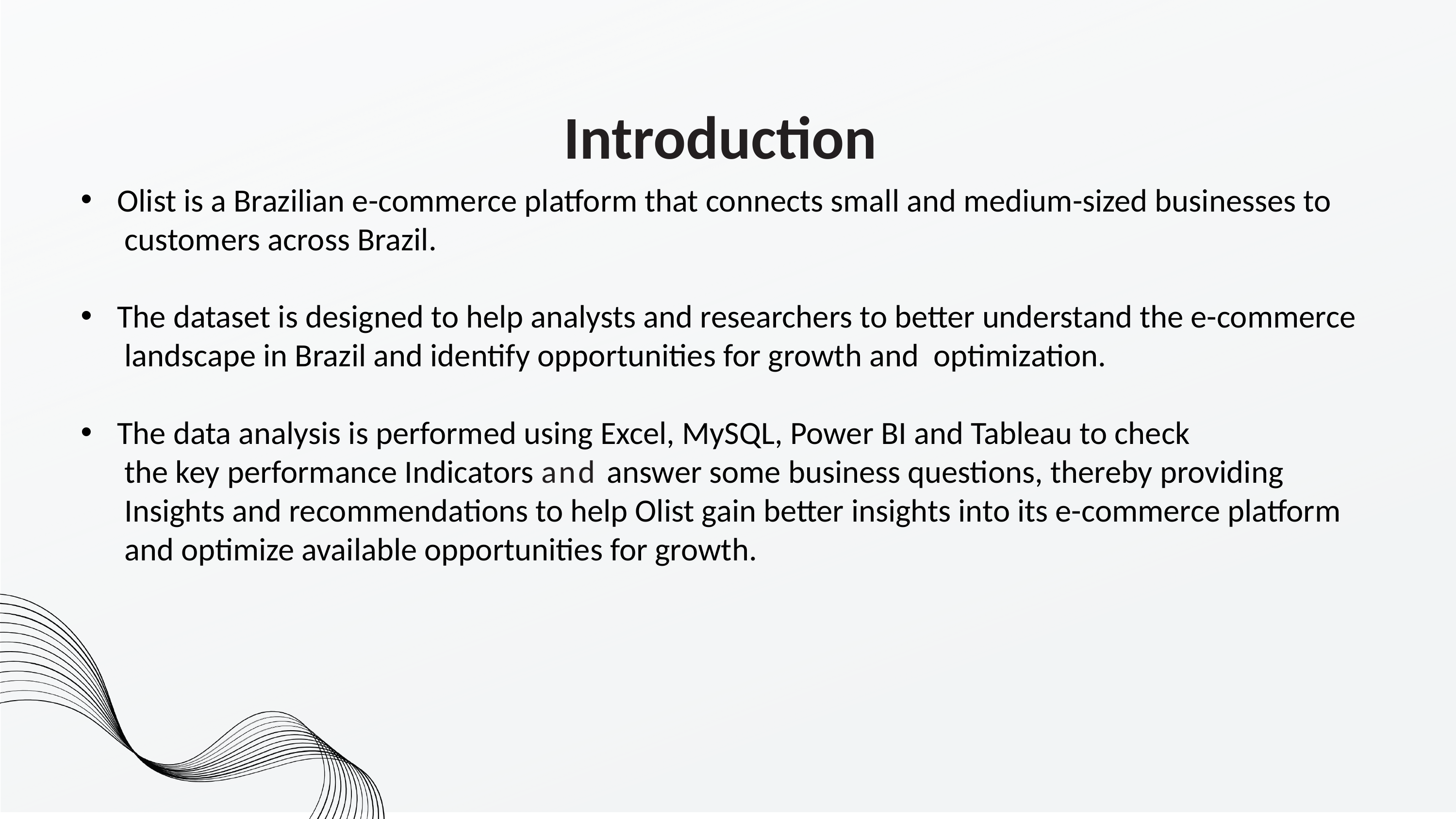

Introduction
Olist is a Brazilian e-commerce platform that connects small and medium-sized businesses to
      customers across Brazil.

The dataset is designed to help analysts and researchers to better understand the e-commerce
      landscape in Brazil and identify opportunities for growth and  optimization.

The data analysis is performed using Excel, MySQL, Power BI and Tableau to check
      the key performance Indicators and answer some business questions, thereby providing
      Insights and recommendations to help Olist gain better insights into its e-commerce platform
      and optimize available opportunities for growth.